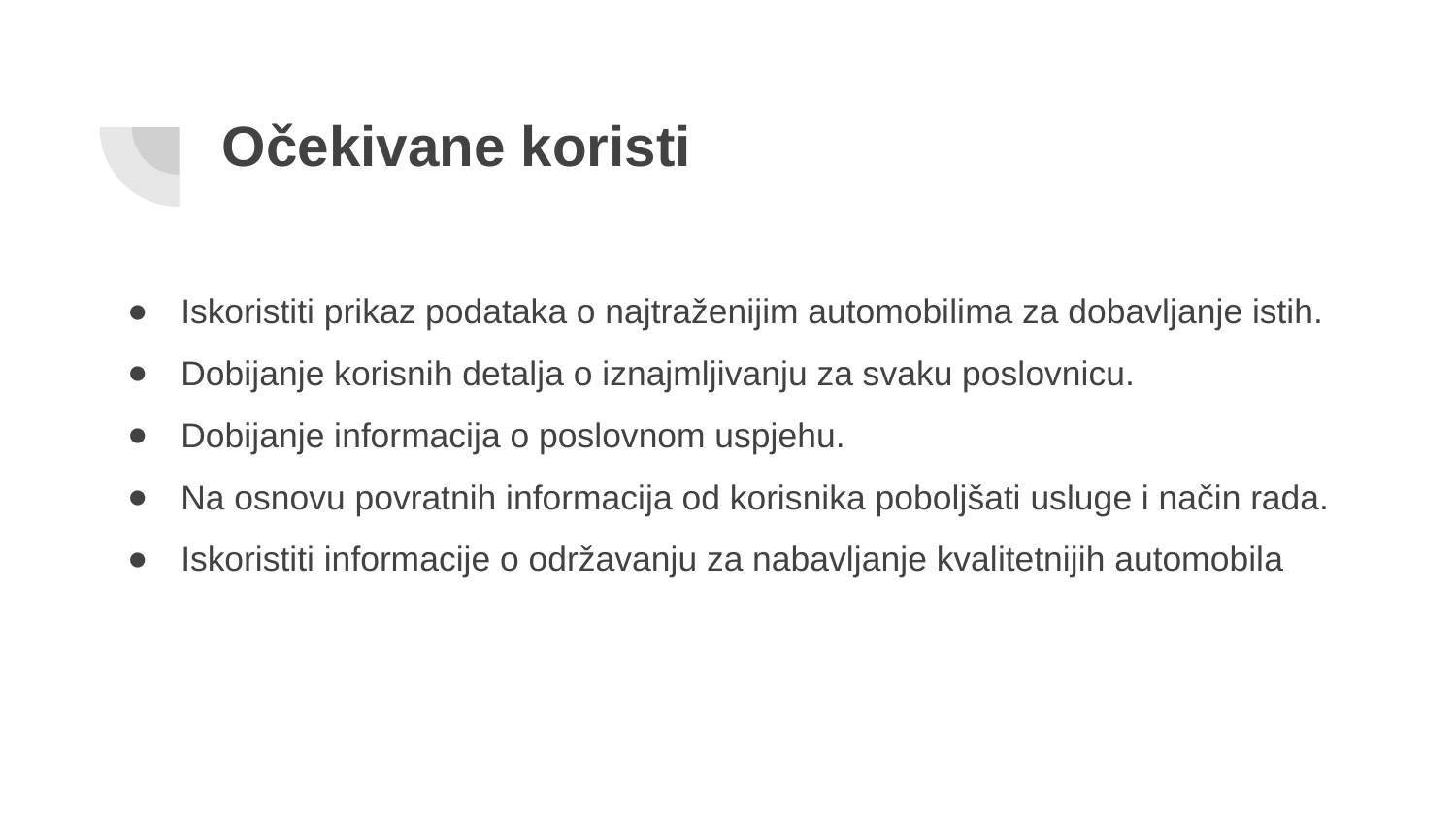

# Očekivane koristi
Iskoristiti prikaz podataka o najtraženijim automobilima za dobavljanje istih.
Dobijanje korisnih detalja o iznajmljivanju za svaku poslovnicu.
Dobijanje informacija o poslovnom uspjehu.
Na osnovu povratnih informacija od korisnika poboljšati usluge i način rada.
Iskoristiti informacije o održavanju za nabavljanje kvalitetnijih automobila